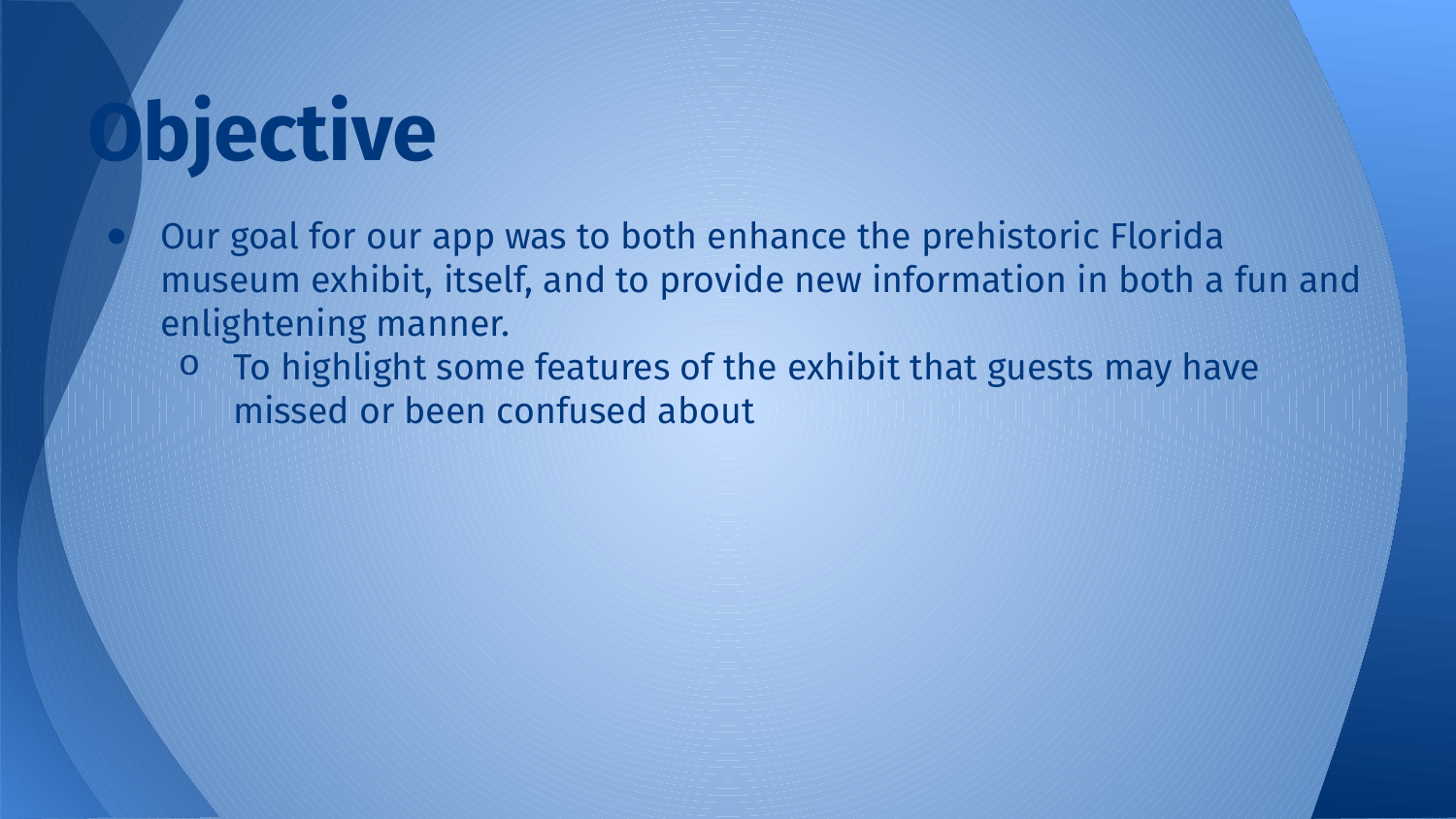

# Objective
Our goal for our app was to both enhance the prehistoric Florida museum exhibit, itself, and to provide new information in both a fun and enlightening manner.
To highlight some features of the exhibit that guests may have missed or been confused about